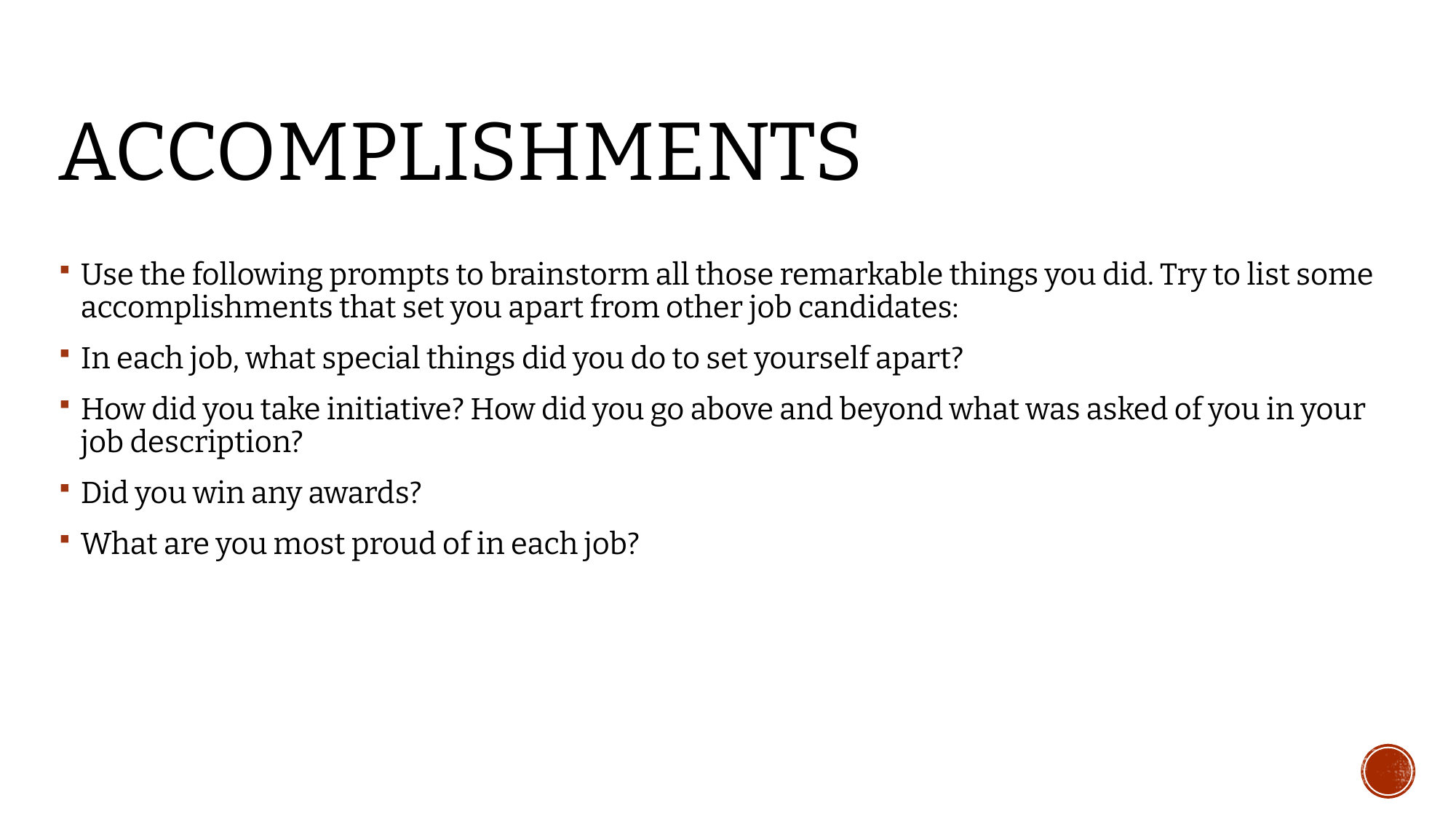

# accomplishments
Use the following prompts to brainstorm all those remarkable things you did. Try to list some accomplishments that set you apart from other job candidates:
In each job, what special things did you do to set yourself apart?
How did you take initiative? How did you go above and beyond what was asked of you in your job description?
Did you win any awards?
What are you most proud of in each job?